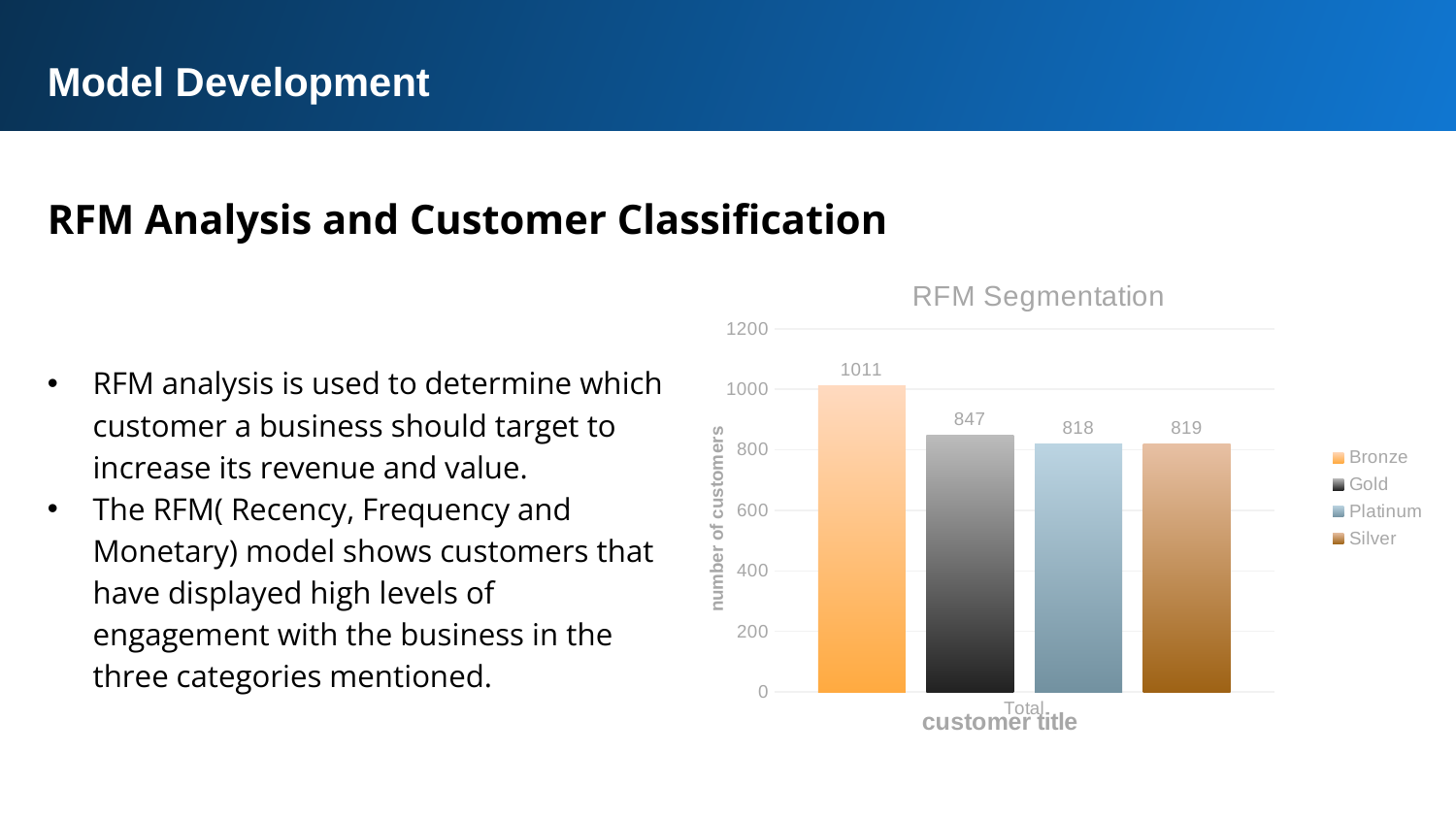

Model Development
RFM Analysis and Customer Classification

### Chart: RFM Segmentation

| Category | Bronze | Gold | Platinum | Silver |
|---|---|---|---|---|
| Total | 1011.0 | 847.0 | 818.0 | 819.0 |
RFM analysis is used to determine which customer a business should target to increase its revenue and value.
The RFM( Recency, Frequency and Monetary) model shows customers that have displayed high levels of engagement with the business in the three categories mentioned.